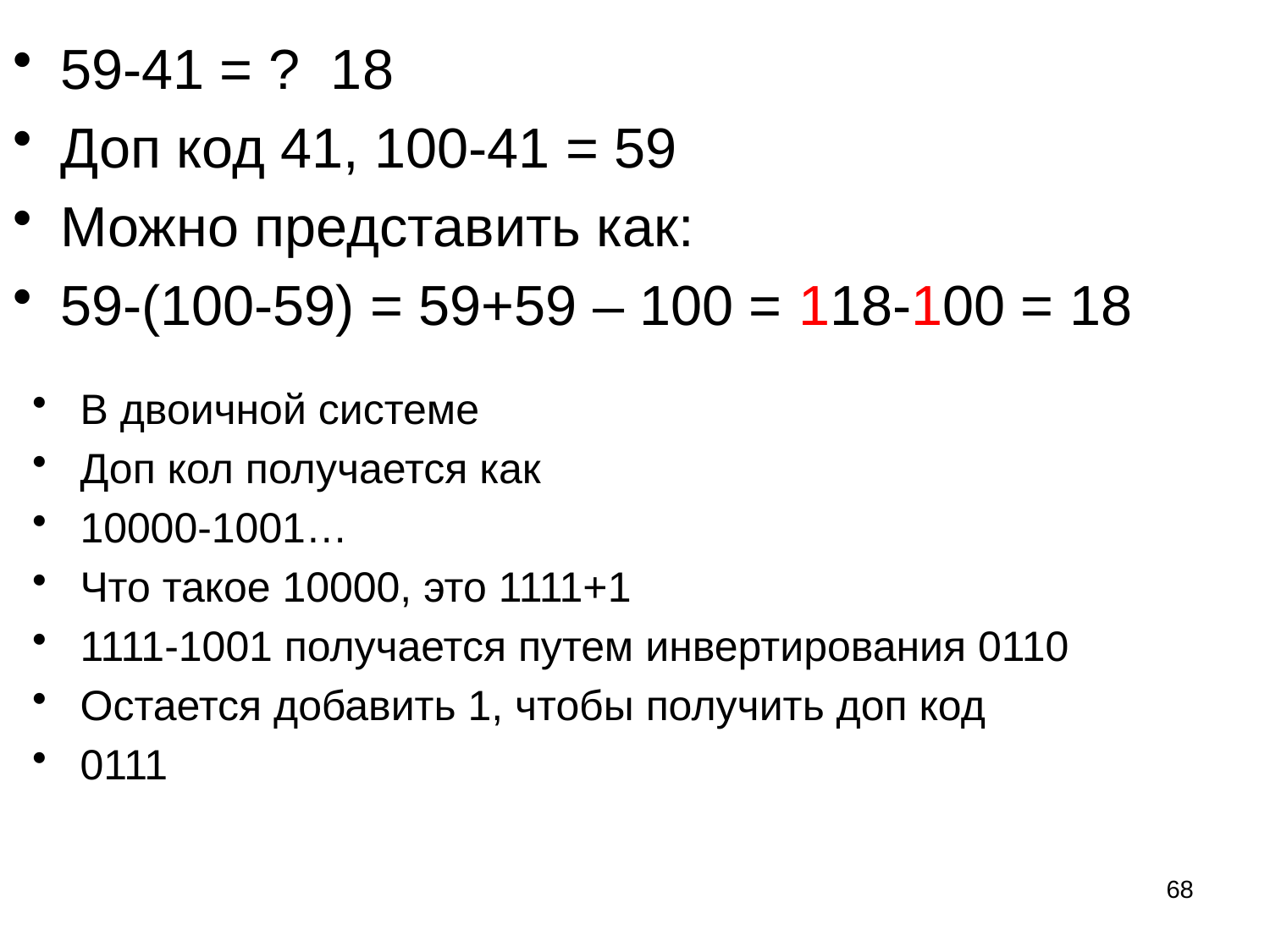

59-41 = ?  18
Доп код 41, 100-41 = 59
Можно представить как:
59-(100-59) = 59+59 – 100 = 118-100 = 18
В двоичной системе
Доп кол получается как
10000-1001…
Что такое 10000, это 1111+1
1111-1001 получается путем инвертирования 0110
Остается добавить 1, чтобы получить доп код
0111
68